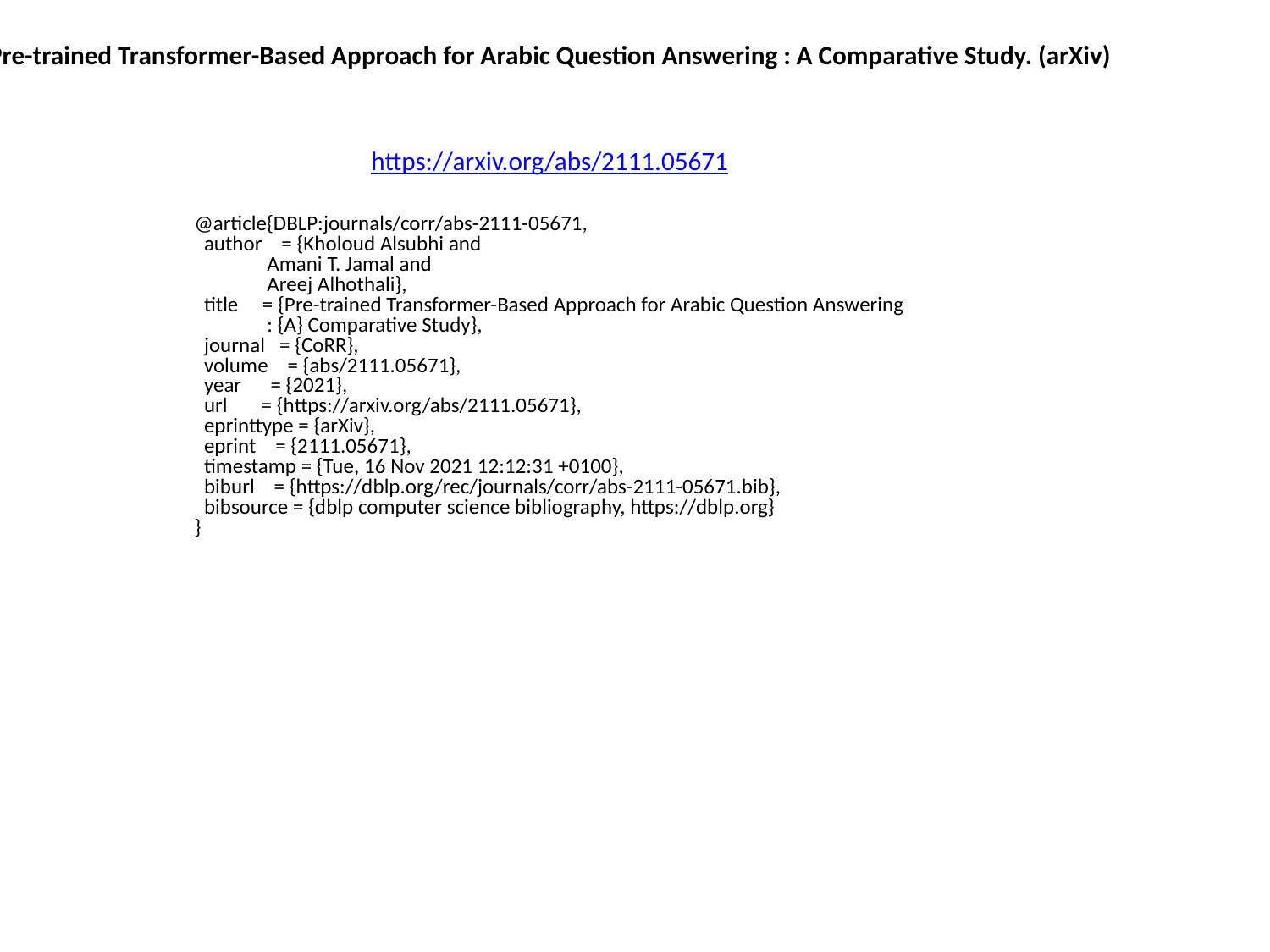

Pre-trained Transformer-Based Approach for Arabic Question Answering : A Comparative Study. (arXiv)

https://arxiv.org/abs/2111.05671

@article{DBLP:journals/corr/abs-2111-05671,
  author    = {Kholoud Alsubhi and
               Amani T. Jamal and
               Areej Alhothali},
  title     = {Pre-trained Transformer-Based Approach for Arabic Question Answering
               : {A} Comparative Study},
  journal   = {CoRR},
  volume    = {abs/2111.05671},
  year      = {2021},
  url       = {https://arxiv.org/abs/2111.05671},
  eprinttype = {arXiv},
  eprint    = {2111.05671},
  timestamp = {Tue, 16 Nov 2021 12:12:31 +0100},
  biburl    = {https://dblp.org/rec/journals/corr/abs-2111-05671.bib},
  bibsource = {dblp computer science bibliography, https://dblp.org}
}